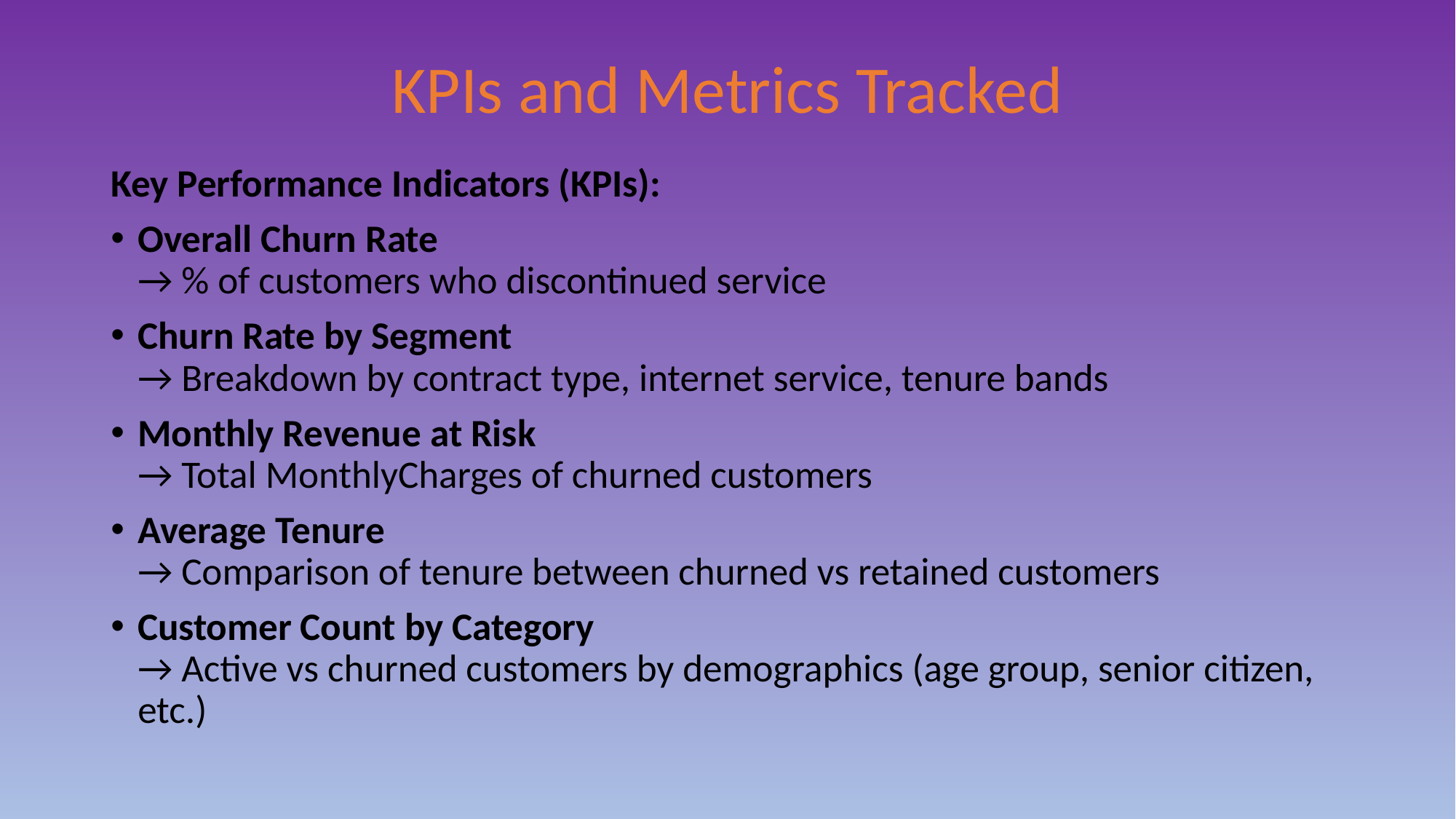

# KPIs and Metrics Tracked
Key Performance Indicators (KPIs):
Overall Churn Rate
→ % of customers who discontinued service
Churn Rate by Segment
→ Breakdown by contract type, internet service, tenure bands
Monthly Revenue at Risk
→ Total MonthlyCharges of churned customers
Average Tenure
→ Comparison of tenure between churned vs retained customers
Customer Count by Category
→ Active vs churned customers by demographics (age group, senior citizen, etc.)